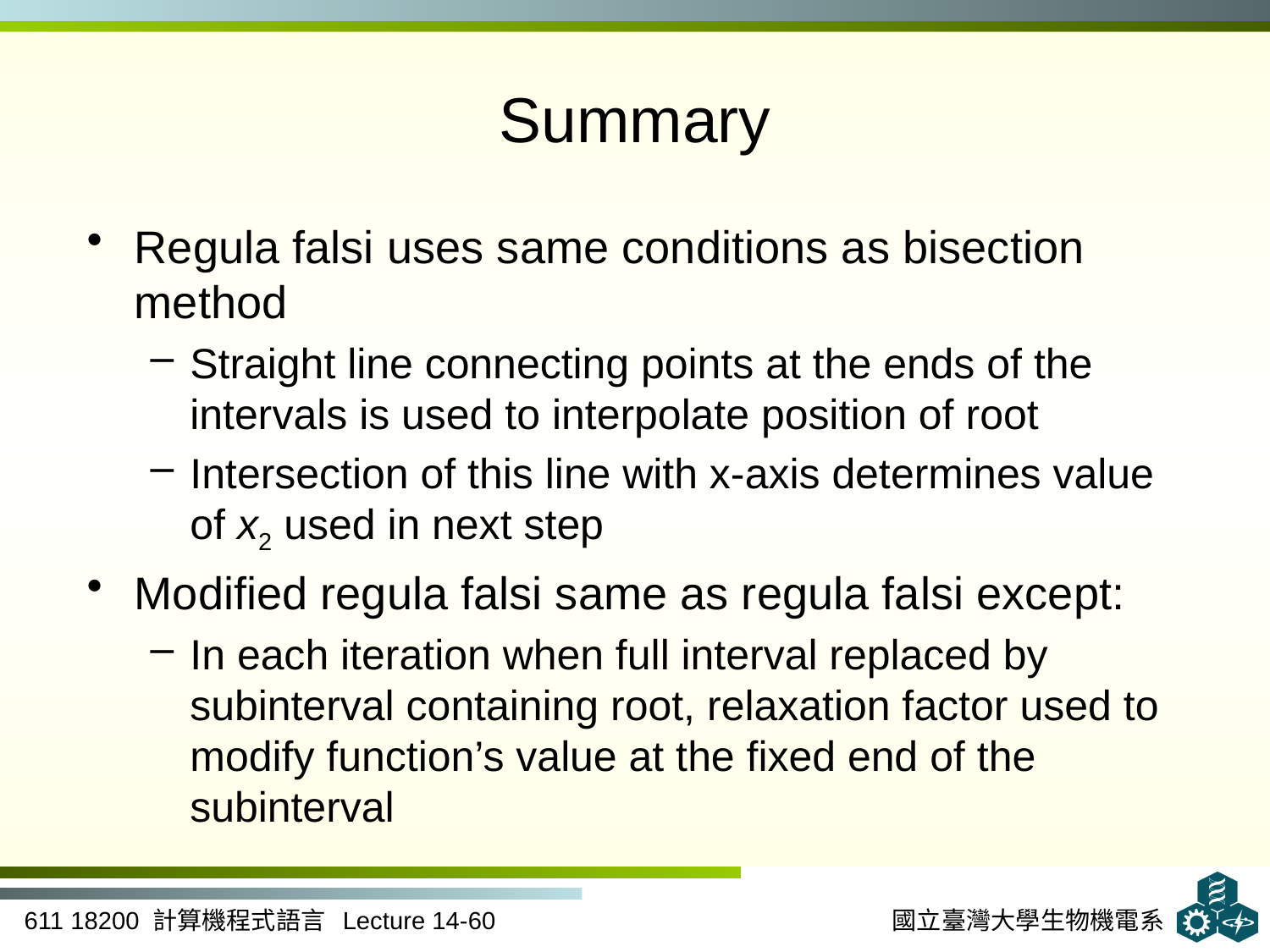

# Summary
Regula falsi uses same conditions as bisection method
Straight line connecting points at the ends of the intervals is used to interpolate position of root
Intersection of this line with x-axis determines value of x2 used in next step
Modified regula falsi same as regula falsi except:
In each iteration when full interval replaced by subinterval containing root, relaxation factor used to modify function’s value at the fixed end of the subinterval